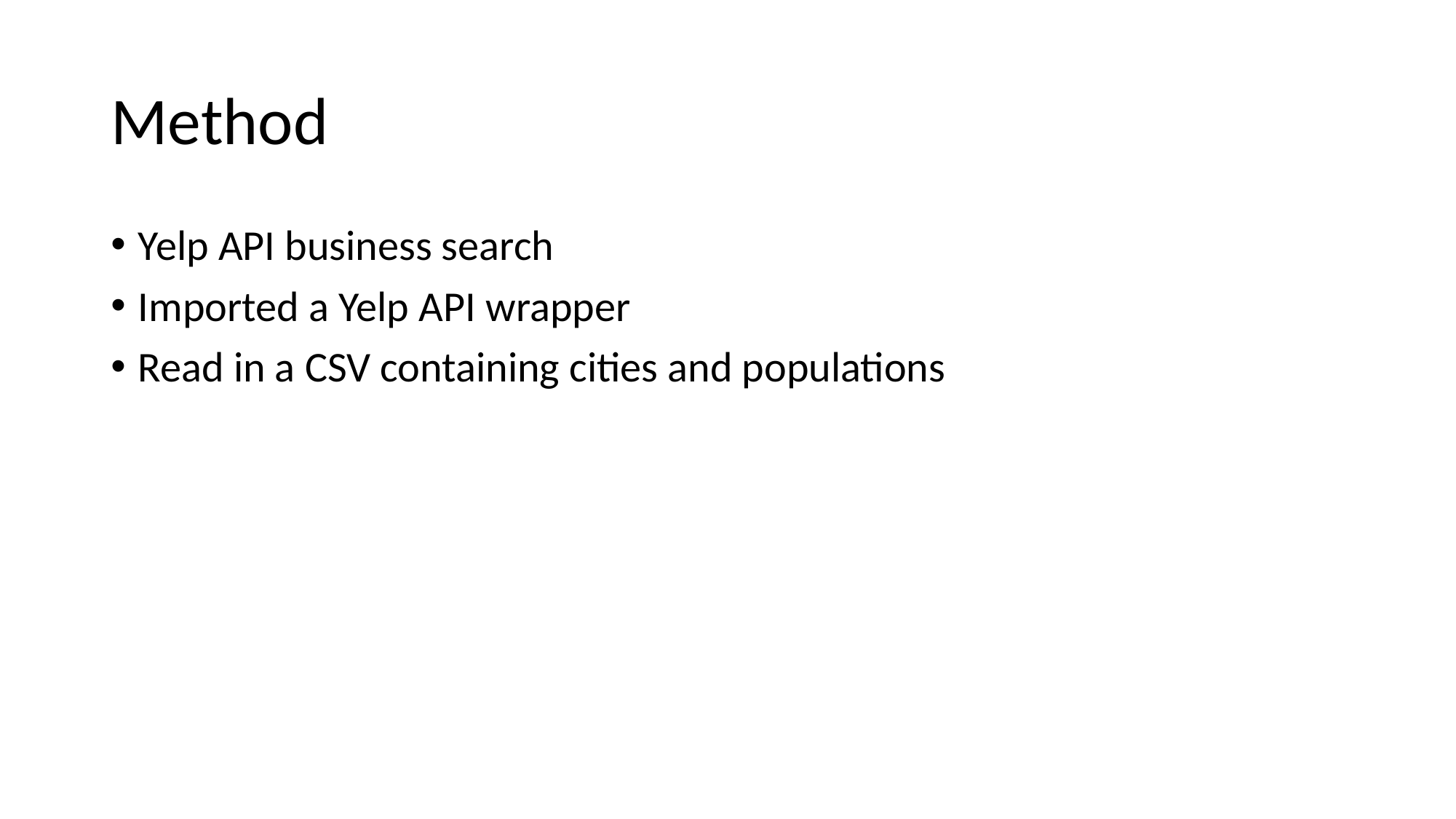

# Method
Yelp API business search
Imported a Yelp API wrapper
Read in a CSV containing cities and populations